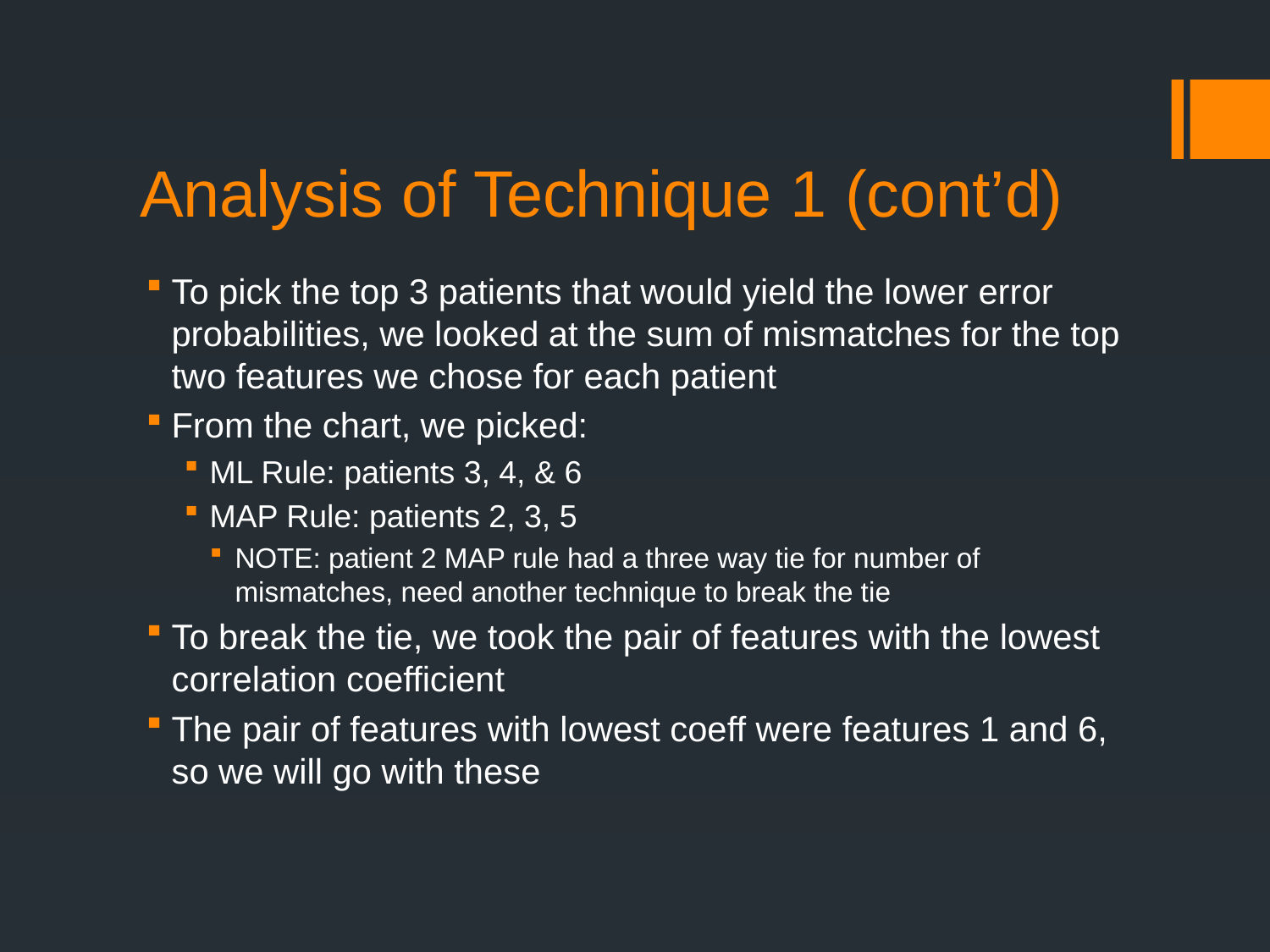

# Analysis of Technique 1 (cont’d)
To pick the top 3 patients that would yield the lower error probabilities, we looked at the sum of mismatches for the top two features we chose for each patient
From the chart, we picked:
ML Rule: patients 3, 4, & 6
MAP Rule: patients 2, 3, 5
NOTE: patient 2 MAP rule had a three way tie for number of mismatches, need another technique to break the tie
To break the tie, we took the pair of features with the lowest correlation coefficient
The pair of features with lowest coeff were features 1 and 6, so we will go with these